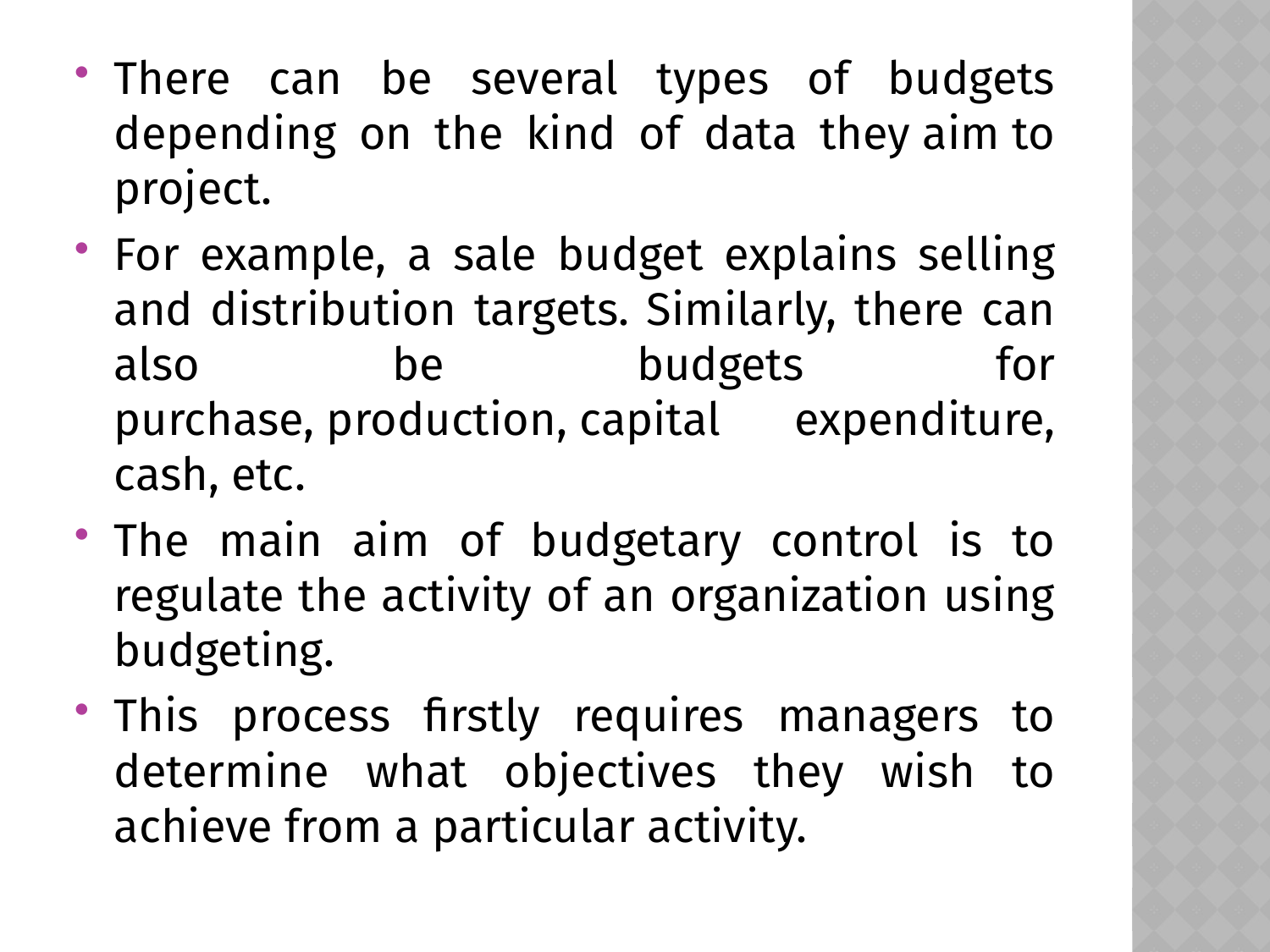

There can be several types of budgets depending on the kind of data they aim to project.
For example, a sale budget explains selling and distribution targets. Similarly, there can also be budgets for purchase, production, capital expenditure, cash, etc.
The main aim of budgetary control is to regulate the activity of an organization using budgeting.
This process firstly requires managers to determine what objectives they wish to achieve from a particular activity.